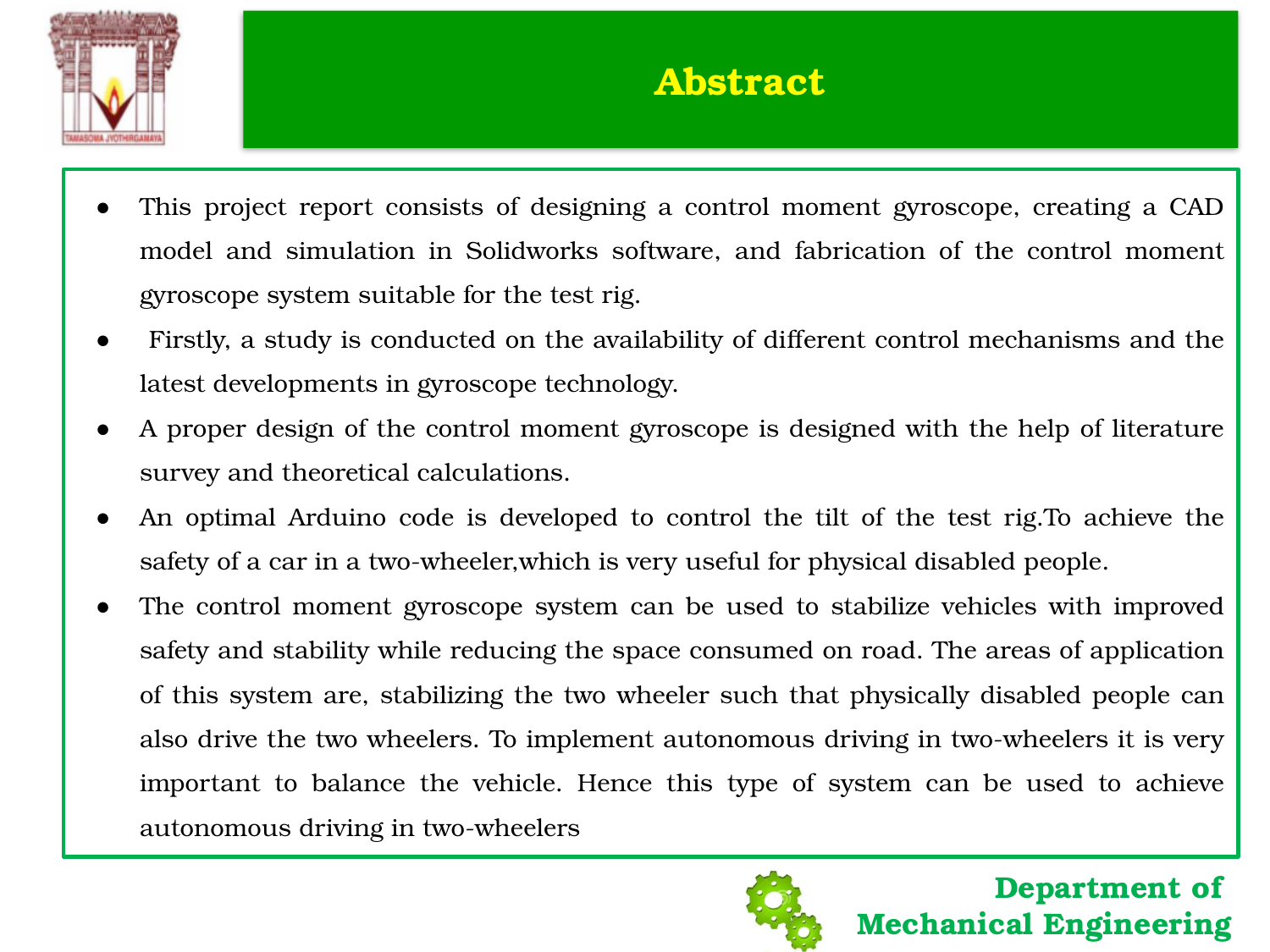

# Abstract
This project report consists of designing a control moment gyroscope, creating a CAD model and simulation in Solidworks software, and fabrication of the control moment gyroscope system suitable for the test rig.
 Firstly, a study is conducted on the availability of different control mechanisms and the latest developments in gyroscope technology.
A proper design of the control moment gyroscope is designed with the help of literature survey and theoretical calculations.
An optimal Arduino code is developed to control the tilt of the test rig.To achieve the safety of a car in a two-wheeler,which is very useful for physical disabled people.
The control moment gyroscope system can be used to stabilize vehicles with improved safety and stability while reducing the space consumed on road. The areas of application of this system are, stabilizing the two wheeler such that physically disabled people can also drive the two wheelers. To implement autonomous driving in two-wheelers it is very important to balance the vehicle. Hence this type of system can be used to achieve autonomous driving in two-wheelers